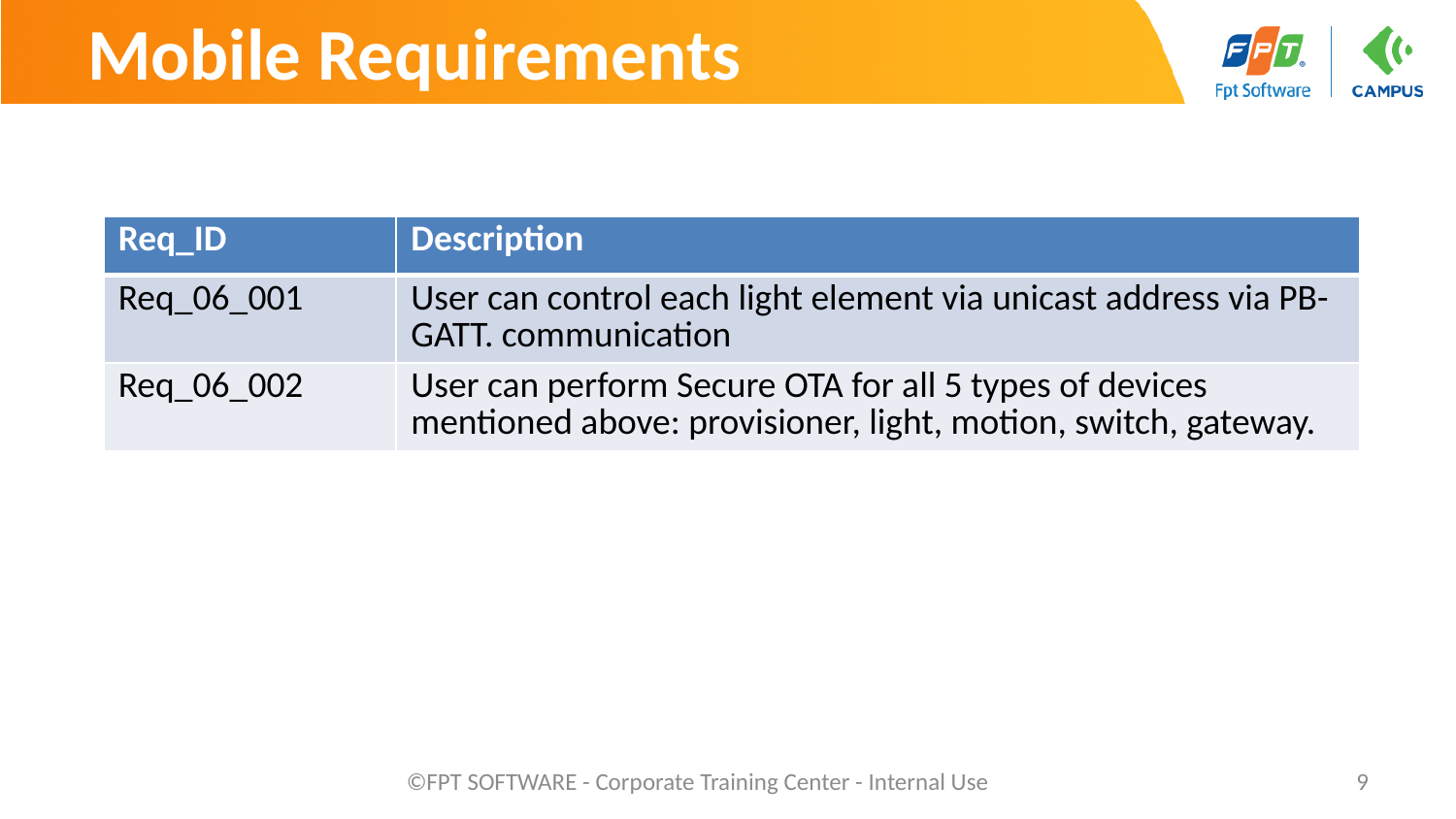

# Mobile Requirements
| Req\_ID | Description |
| --- | --- |
| Req\_06\_001 | User can control each light element via unicast address via PB-GATT. communication |
| Req\_06\_002 | User can perform Secure OTA for all 5 types of devices mentioned above: provisioner, light, motion, switch, gateway. |
©FPT SOFTWARE - Corporate Training Center - Internal Use
9